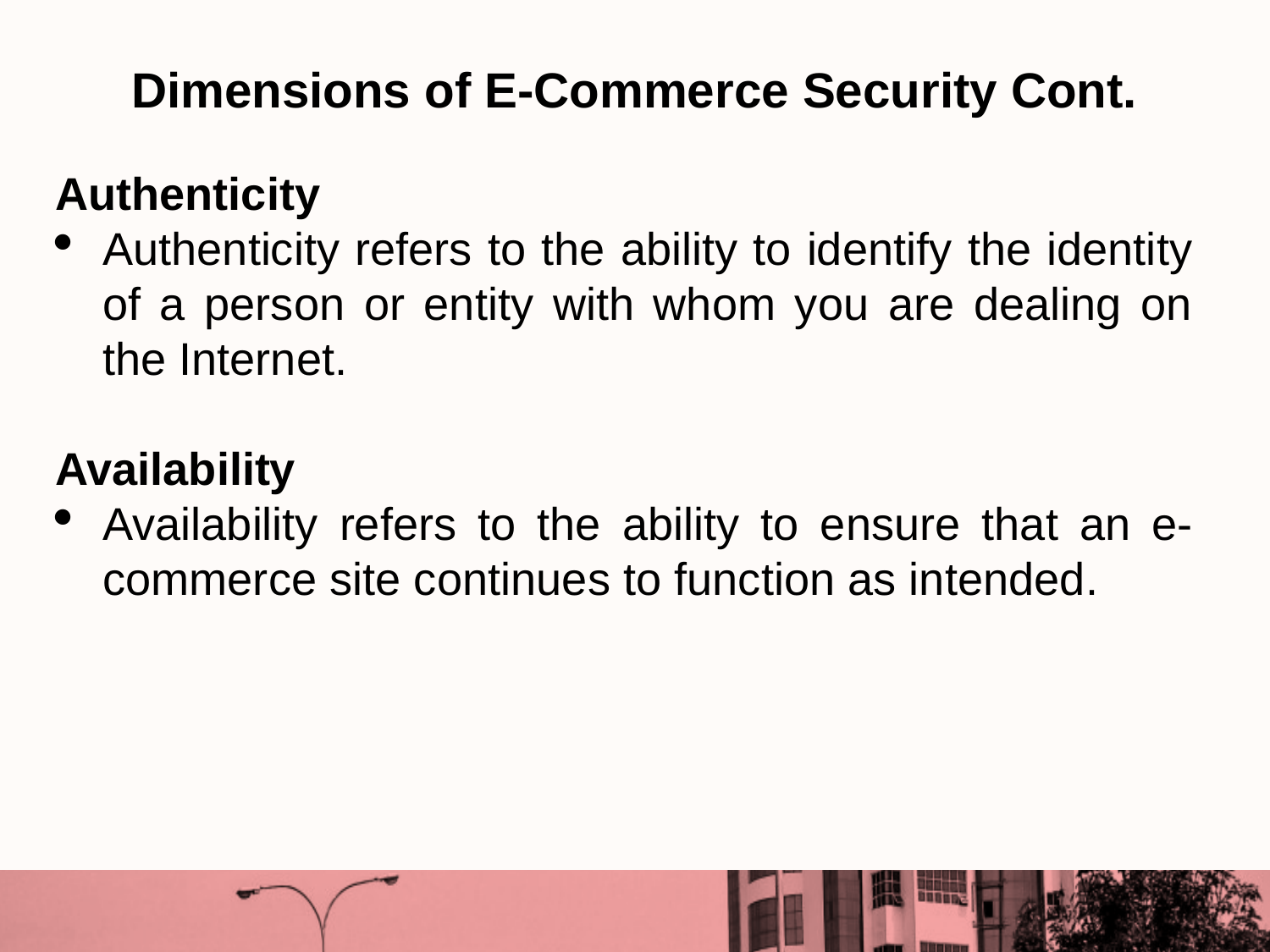

Dimensions of E-Commerce Security Cont.
Authenticity
Authenticity refers to the ability to identify the identity of a person or entity with whom you are dealing on the Internet.

Availability
Availability refers to the ability to ensure that an e-commerce site continues to function as intended.